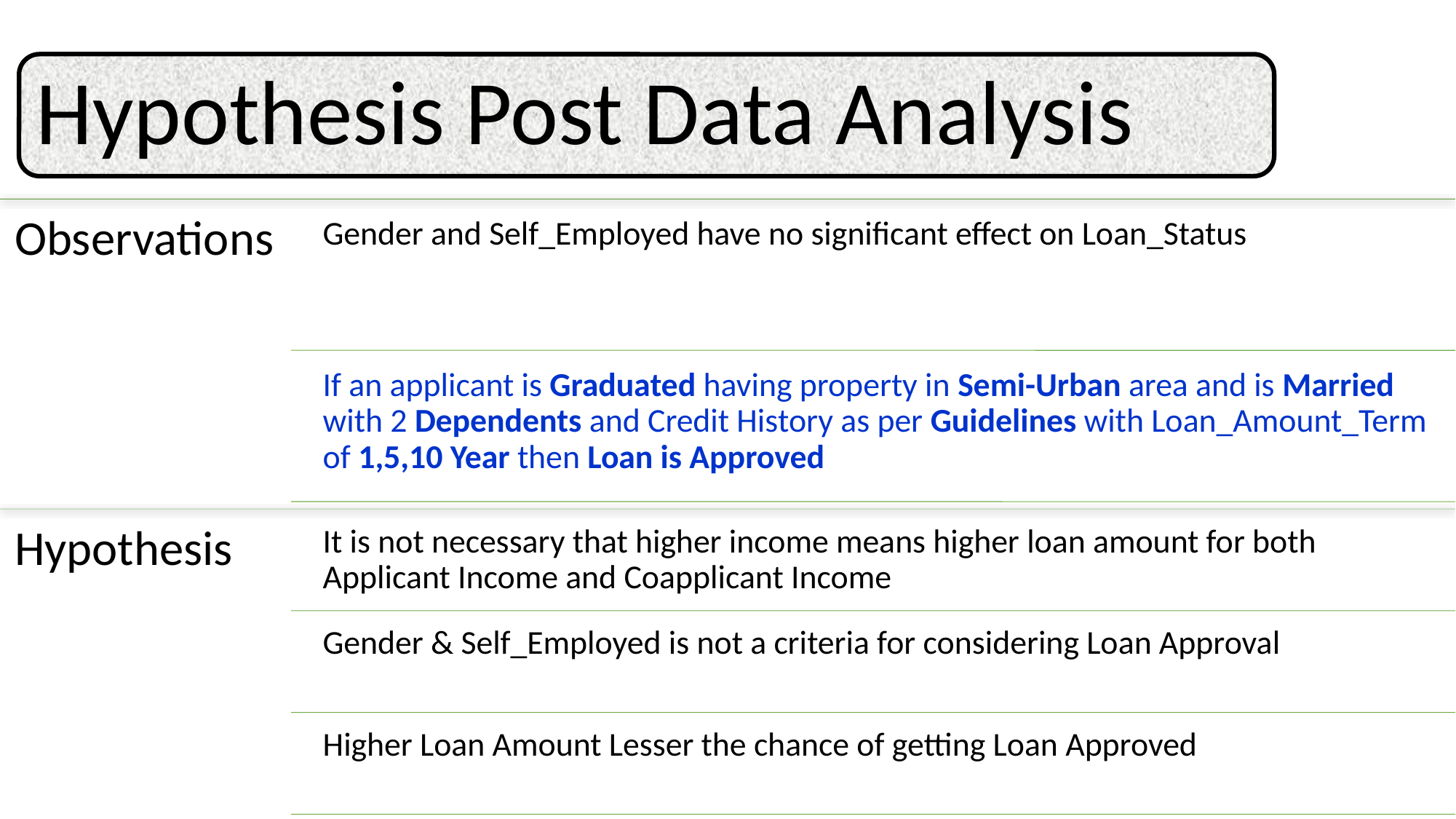

Hypothesis Post Data Analysis
Observations
Gender and Self_Employed have no significant effect on Loan_Status
If an applicant is Graduated having property in Semi-Urban area and is Married with 2 Dependents and Credit History as per Guidelines with Loan_Amount_Term of 1,5,10 Year then Loan is Approved
Hypothesis
It is not necessary that higher income means higher loan amount for both Applicant Income and Coapplicant Income
Gender & Self_Employed is not a criteria for considering Loan Approval
Higher Loan Amount Lesser the chance of getting Loan Approved